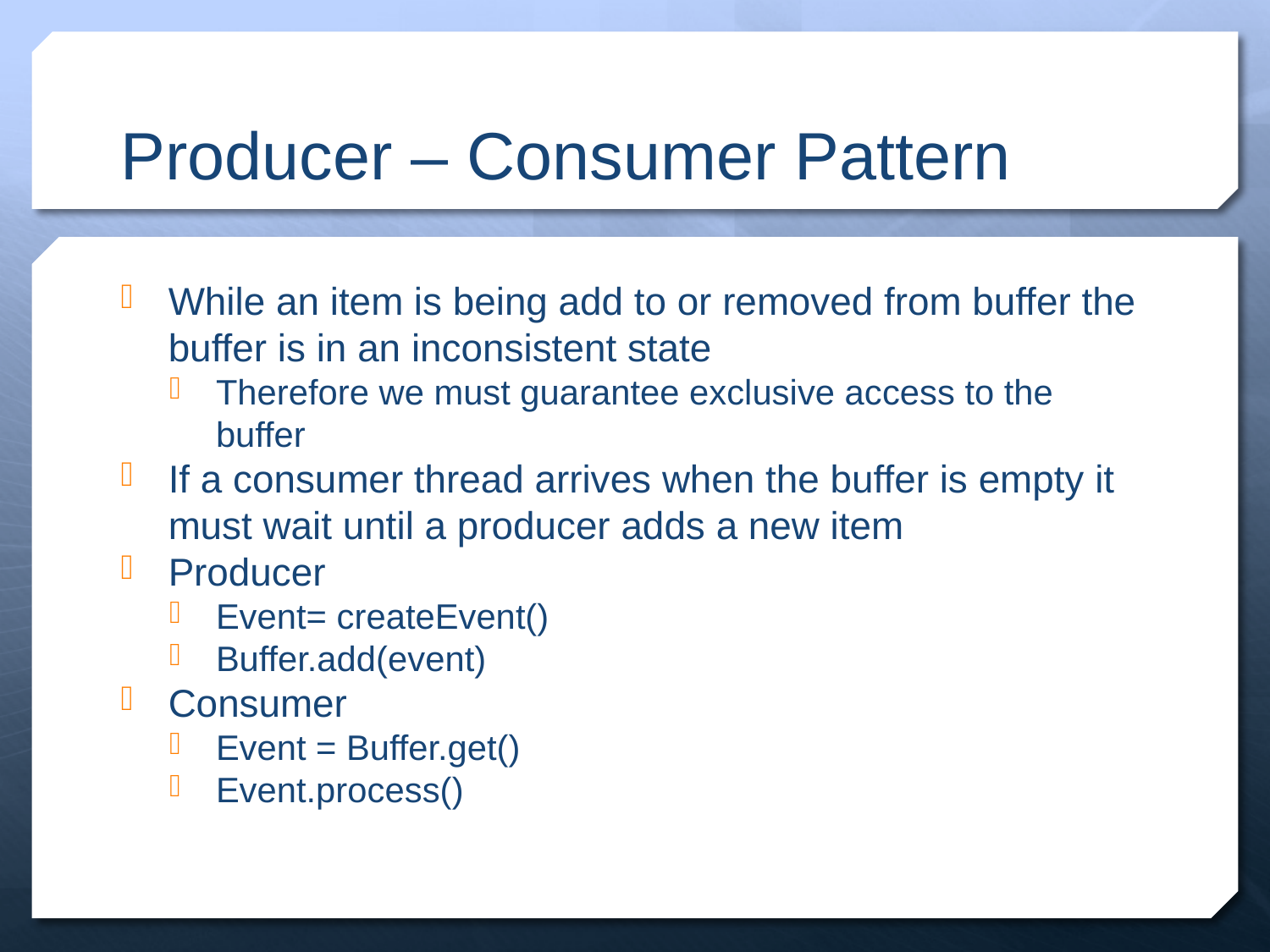

Producer – Consumer Pattern
While an item is being add to or removed from buffer the buffer is in an inconsistent state
Therefore we must guarantee exclusive access to the buffer
If a consumer thread arrives when the buffer is empty it must wait until a producer adds a new item
Producer
Event= createEvent()
Buffer.add(event)
Consumer
Event = Buffer.get()
Event.process()